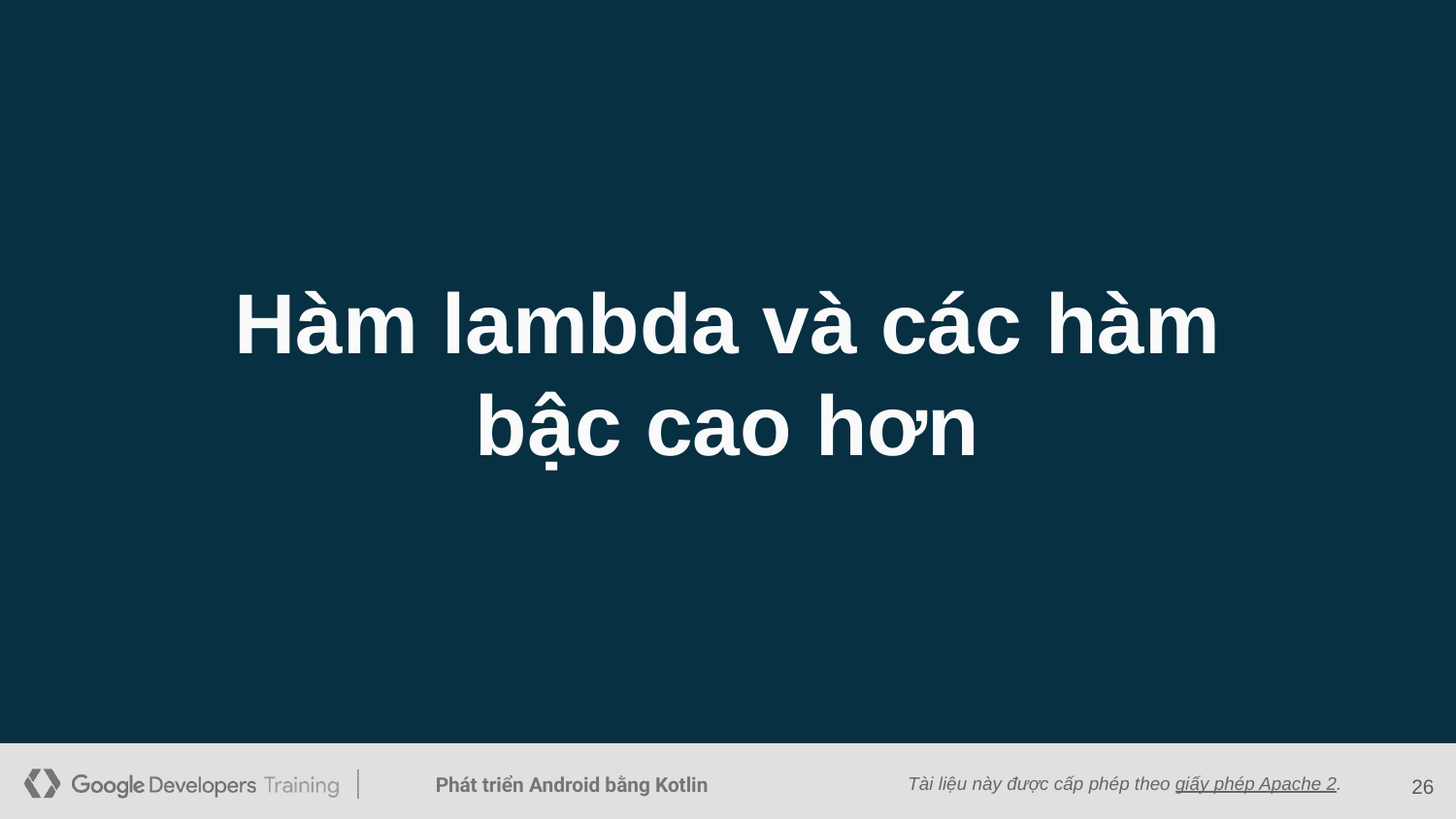

# Hàm lambda và các hàm bậc cao hơn
26